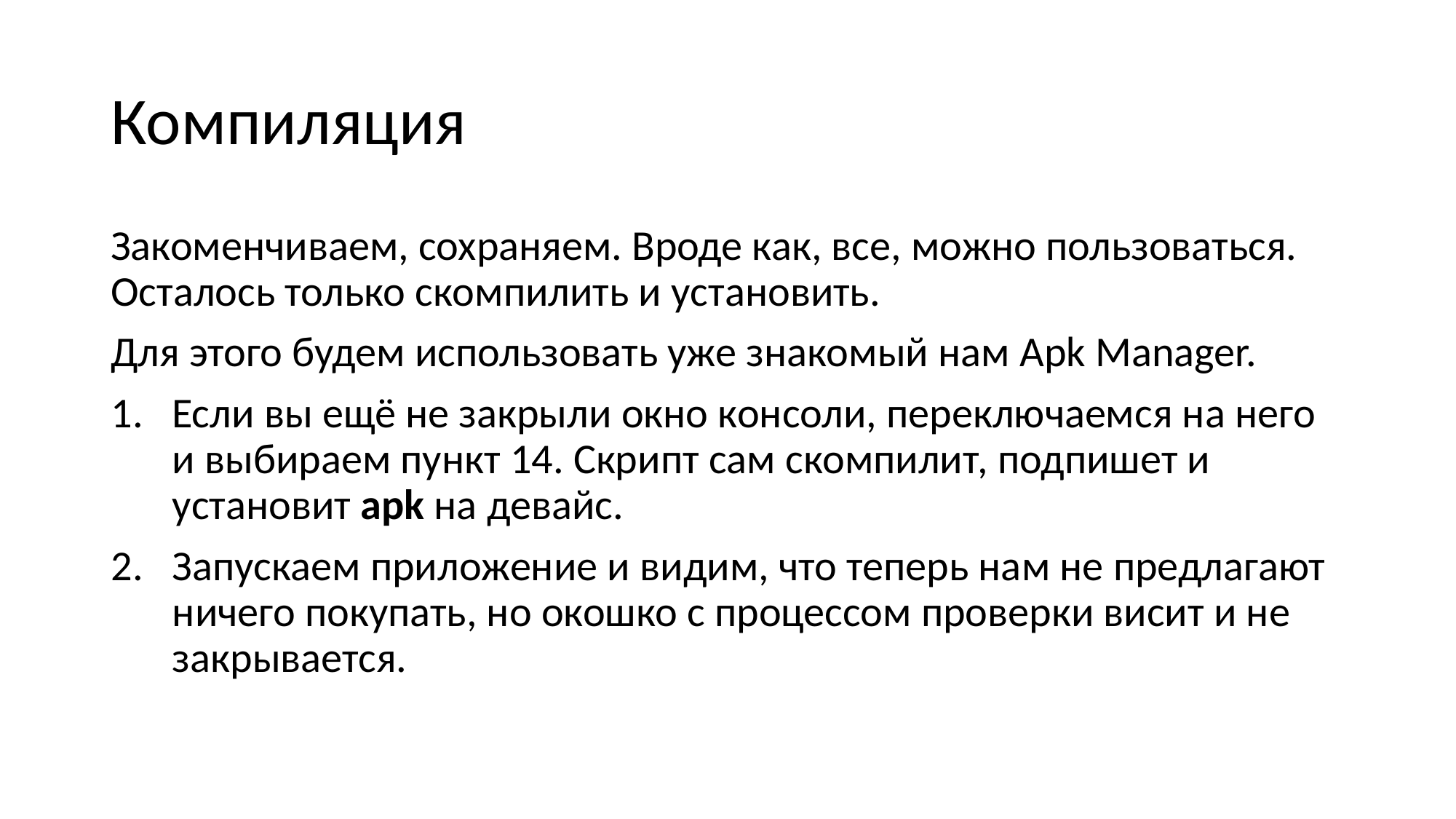

# Компиляция
Закоменчиваем, сохраняем. Вроде как, все, можно пользоваться. Осталось только скомпилить и установить.
Для этого будем использовать уже знакомый нам Apk Manager.
Если вы ещё не закрыли окно консоли, переключаемся на него и выбираем пункт 14. Скрипт сам скомпилит, подпишет и установит apk на девайс.
Запускаем приложение и видим, что теперь нам не предлагают ничего покупать, но окошко с процессом проверки висит и не закрывается.